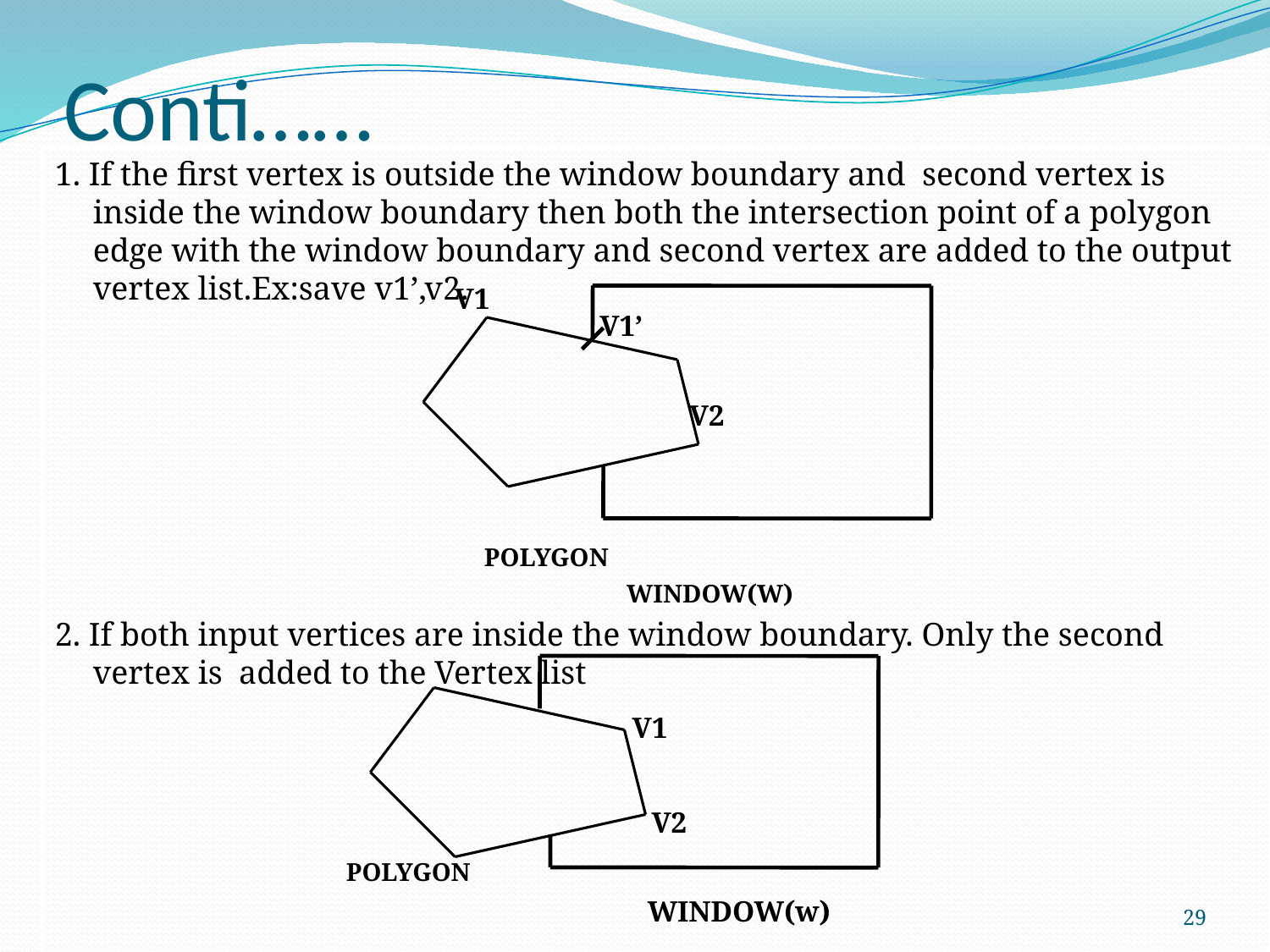

# Conti……
1. If the first vertex is outside the window boundary and  second vertex is inside the window boundary then both the intersection point of a polygon edge with the window boundary and second vertex are added to the output vertex list.Ex:save v1’,v2.

                                                    POLYGON
                 WINDOW(W)
2. If both input vertices are inside the window boundary. Only the second vertex is  added to the Vertex list

                                POLYGON
                                                                                WINDOW(w)

V1
V1’
V2
V1
V2
29